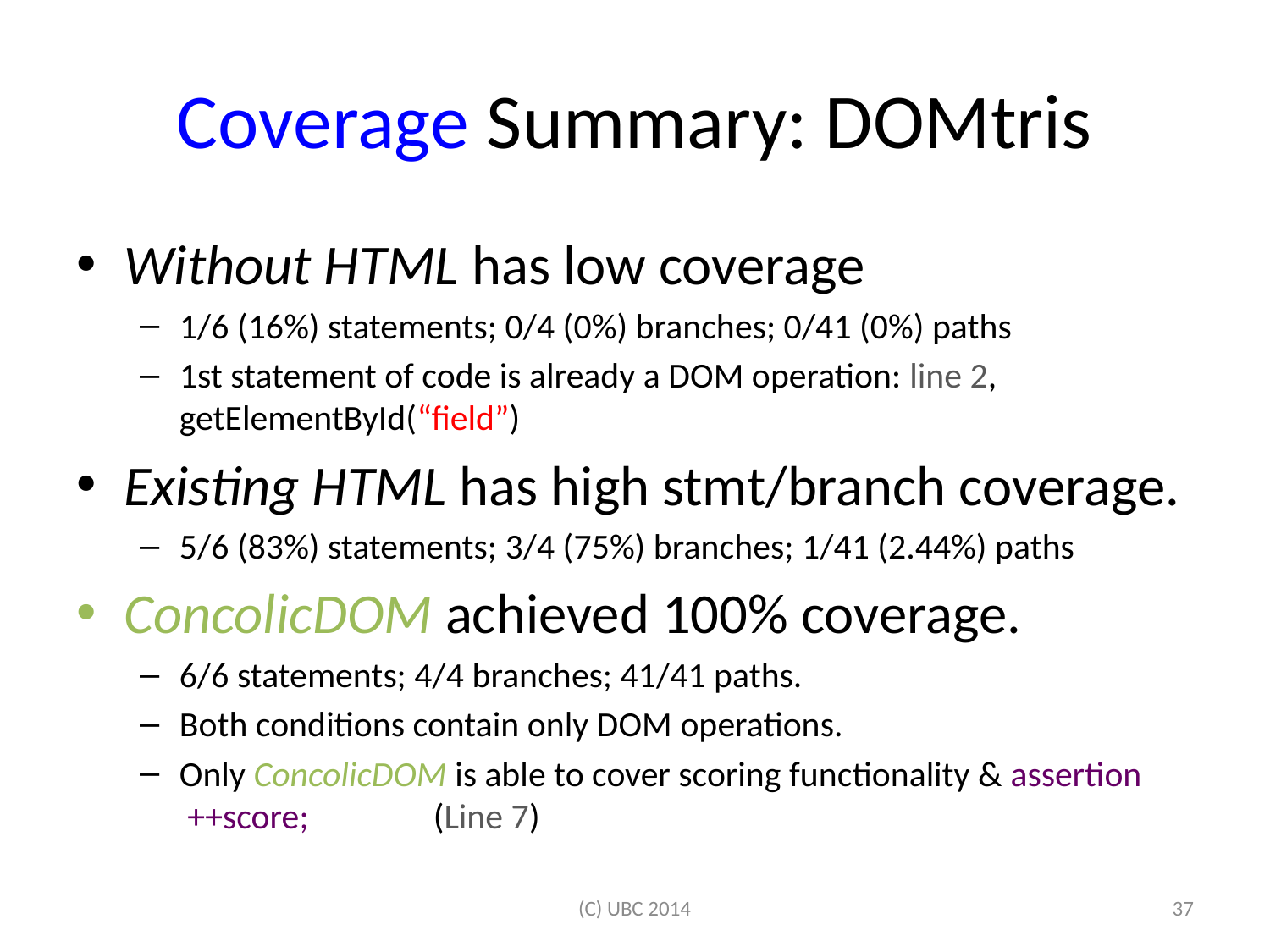

# Coverage Summary: DOMtris
Without HTML has low coverage
1/6 (16%) statements; 0/4 (0%) branches; 0/41 (0%) paths
1st statement of code is already a DOM operation: line 2, getElementById(“field”)
Existing HTML has high stmt/branch coverage.
5/6 (83%) statements; 3/4 (75%) branches; 1/41 (2.44%) paths
ConcolicDOM achieved 100% coverage.
6/6 statements; 4/4 branches; 41/41 paths.
Both conditions contain only DOM operations.
Only ConcolicDOM is able to cover scoring functionality & assertion
 ++score; 	(Line 7)
(C) UBC 2014
37